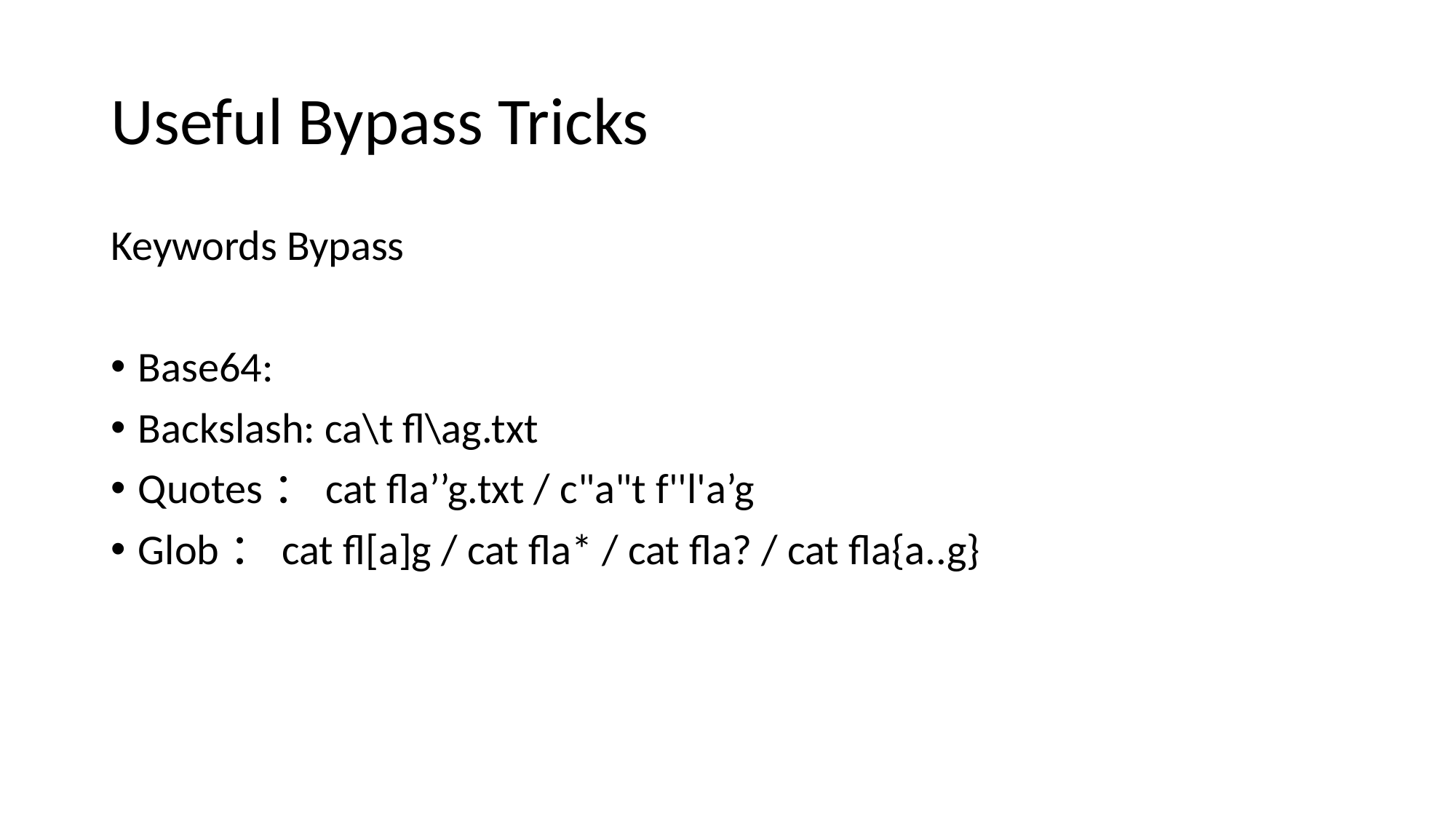

# Useful Bypass Tricks
Keywords Bypass

Base64:
Backslash: ca\t fl\ag.txt
Quotes：cat fla’’g.txt / c"a"t f''l'a’g
Glob：cat fl[a]g / cat fla* / cat fla? / cat fla{a..g}